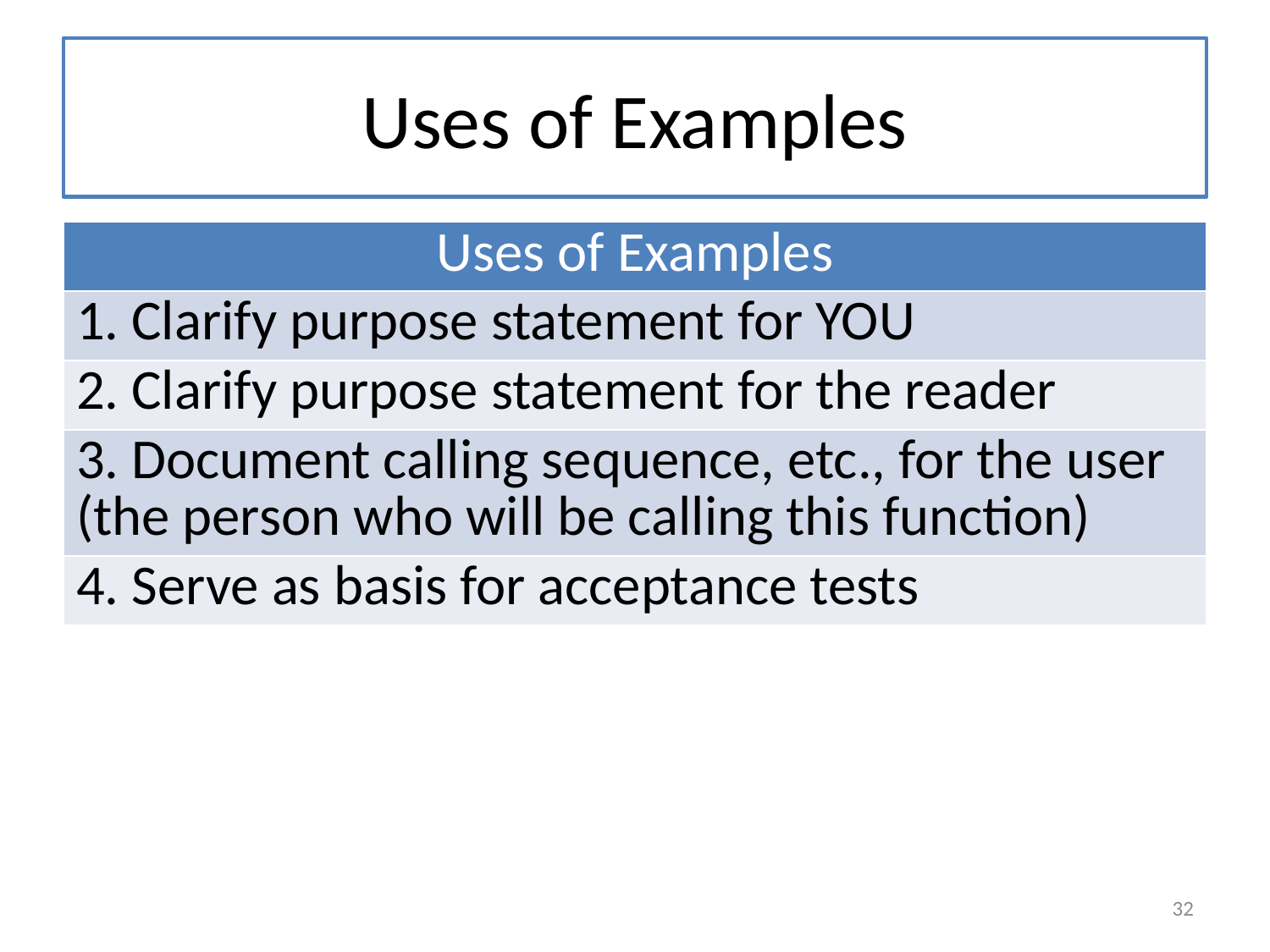

# Uses of Examples
| Uses of Examples |
| --- |
| 1. Clarify purpose statement for YOU |
| 2. Clarify purpose statement for the reader |
| 3. Document calling sequence, etc., for the user (the person who will be calling this function) |
| 4. Serve as basis for acceptance tests |
32